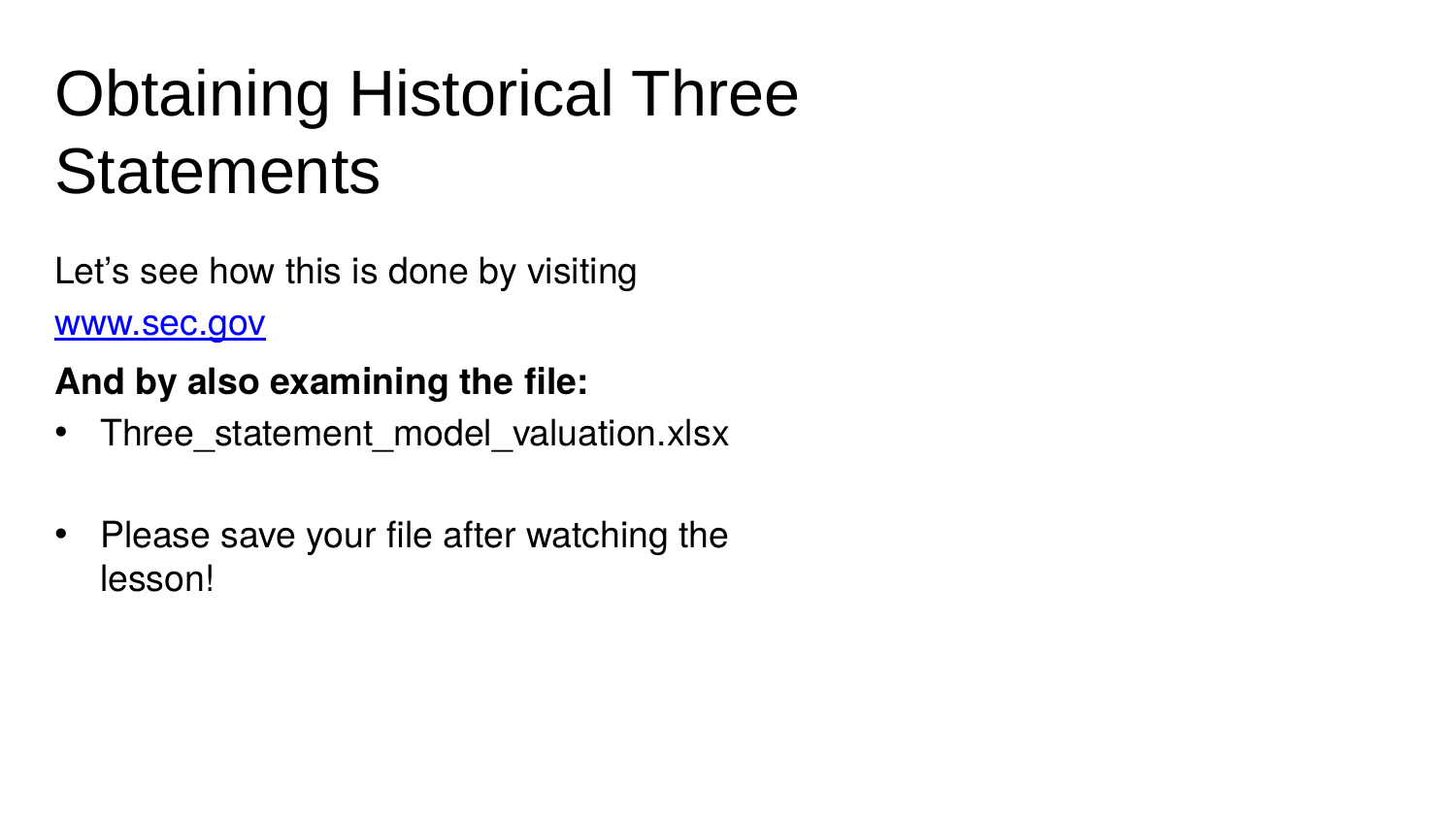

# Obtaining Historical Three Statements
Let’s see how this is done by visiting
www.sec.gov
And by also examining the file:
Three_statement_model_valuation.xlsx

Please save your file after watching the lesson!